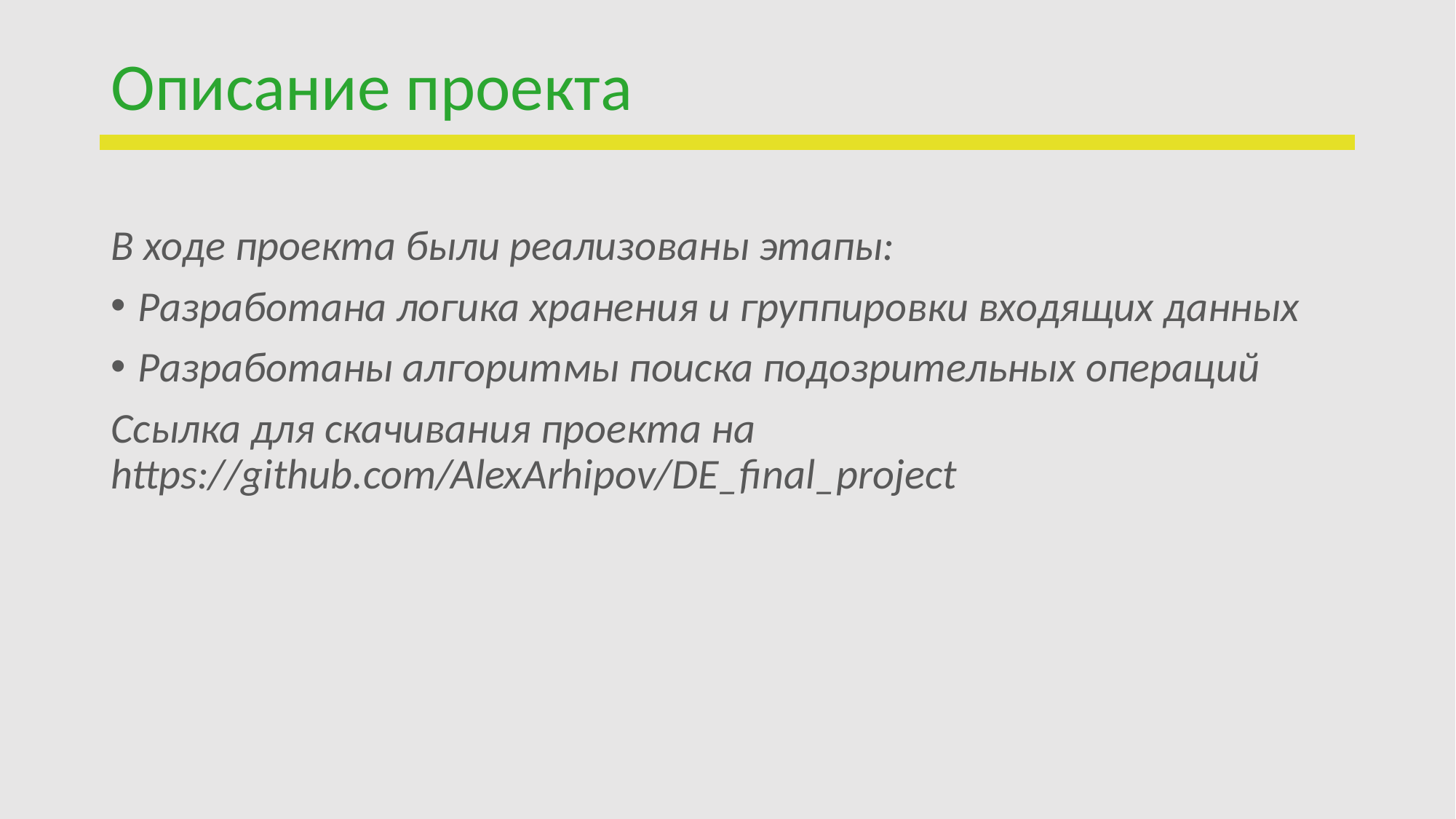

# Описание проекта
В ходе проекта были реализованы этапы:
Разработана логика хранения и группировки входящих данных
Разработаны алгоритмы поиска подозрительных операций
Ссылка для скачивания проекта на https://github.com/AlexArhipov/DE_final_project